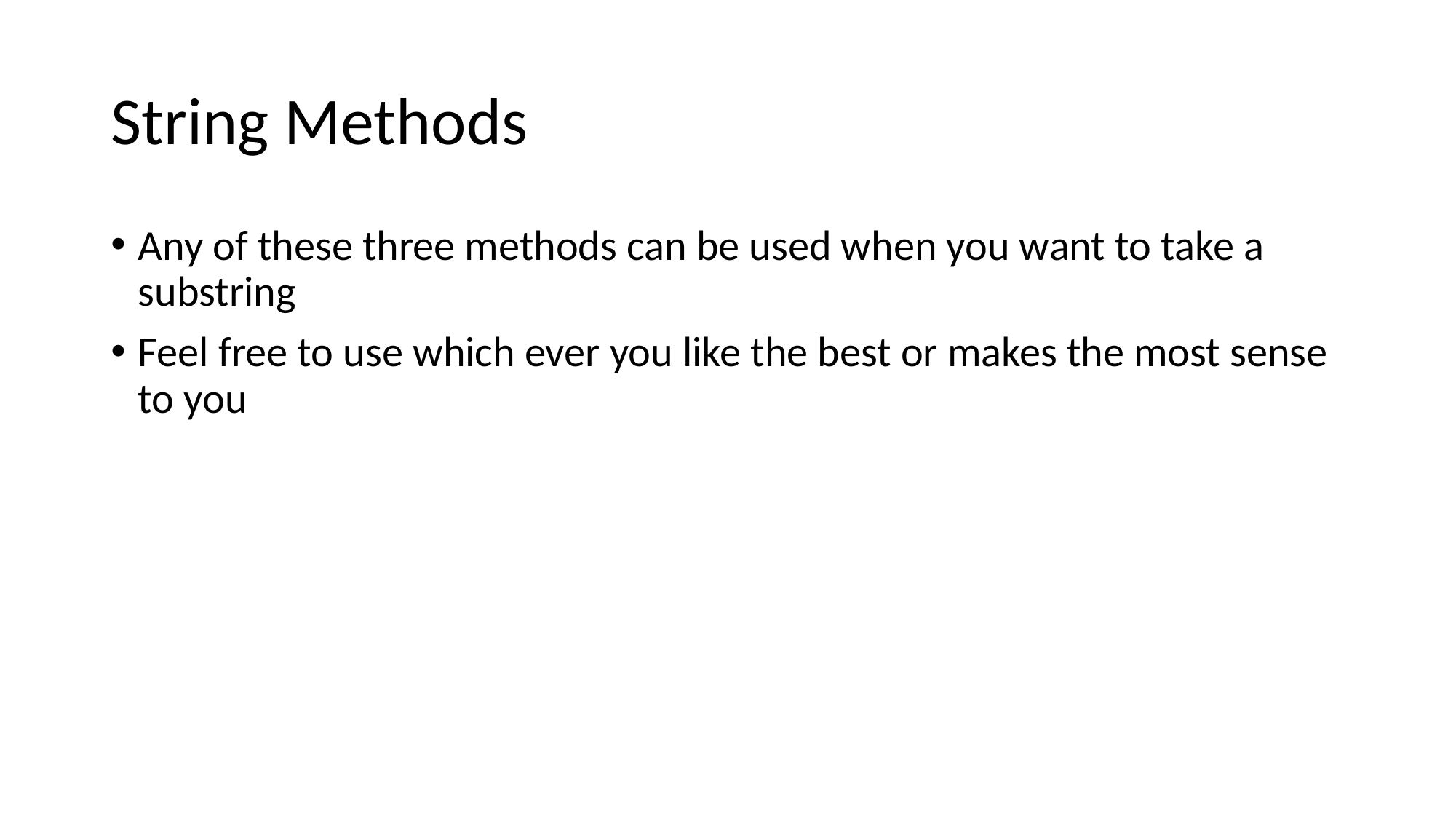

# String Methods
Any of these three methods can be used when you want to take a substring
Feel free to use which ever you like the best or makes the most sense to you